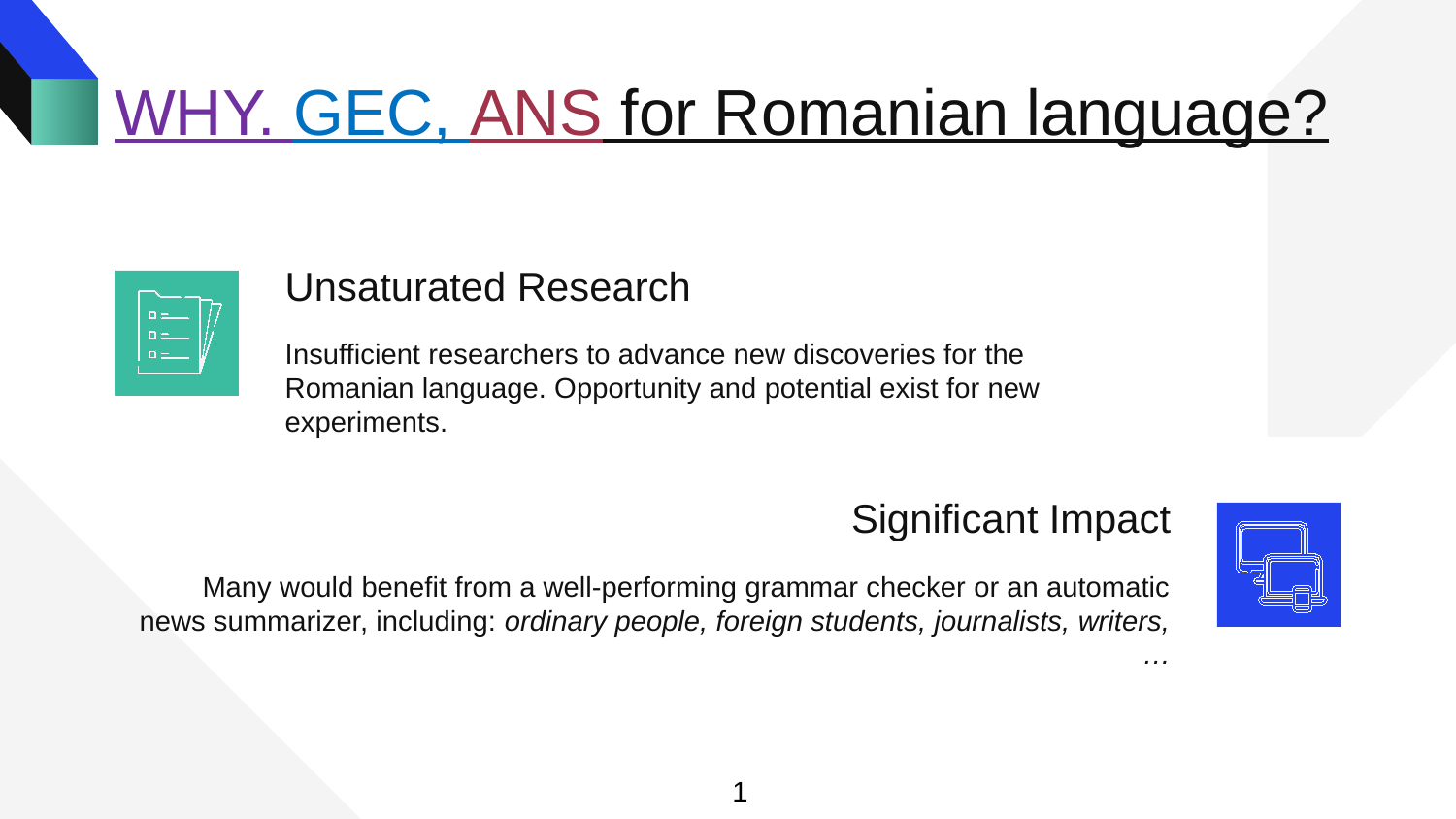

# WHY. GEC, ANS for Romanian language?
Unsaturated Research

Insufficient researchers to advance new discoveries for the Romanian language. Opportunity and potential exist for new experiments.
Significant Impact

Many would benefit from a well-performing grammar checker or an automatic news summarizer, including: ordinary people, foreign students, journalists, writers, …
1